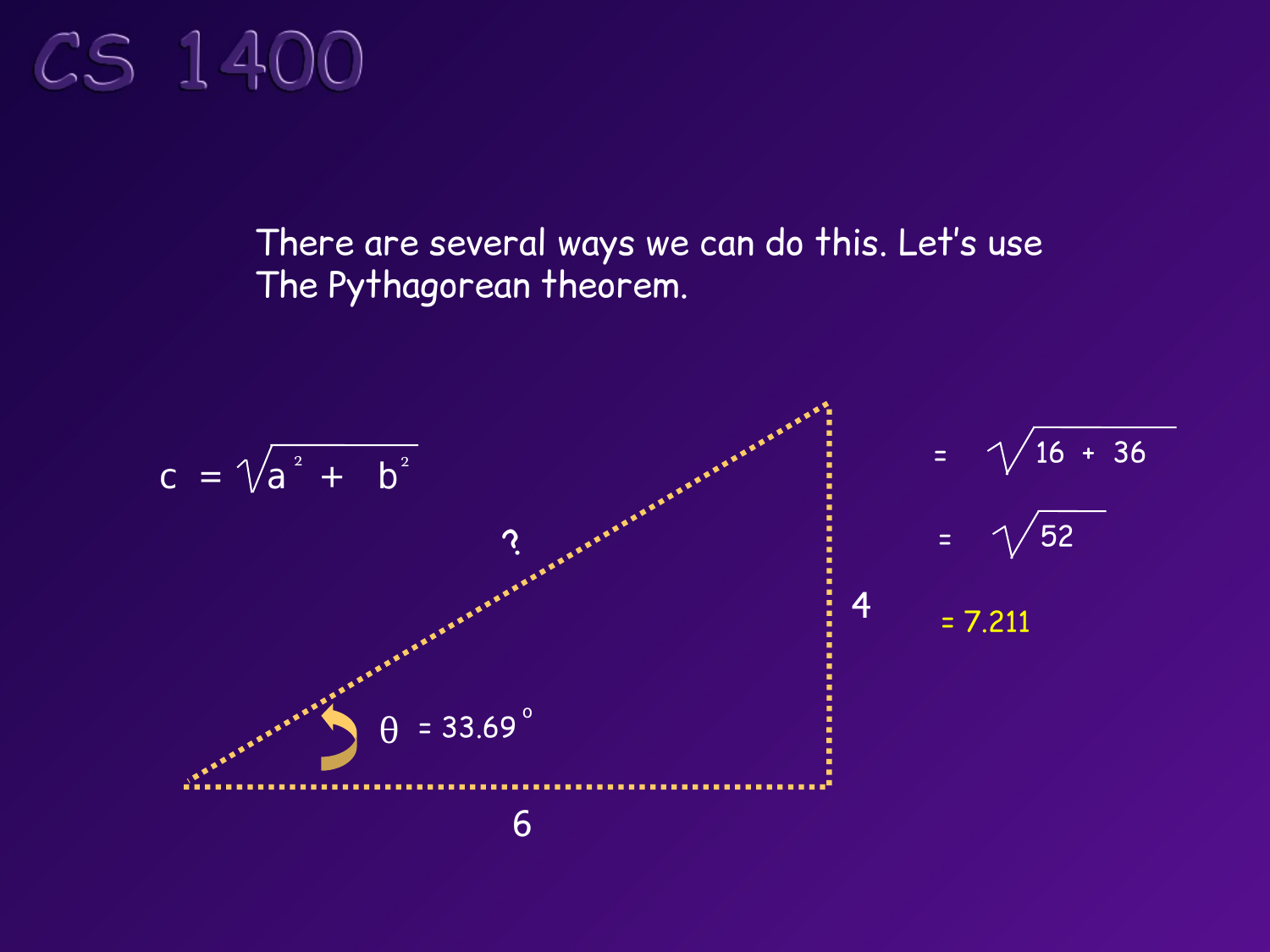

There are several ways we can do this. Let’s use
The Pythagorean theorem.

16  +  36
=

2
2

c  =    a   +   b

52
?
=

4
= 7.211
o
= 33.69
θ

6